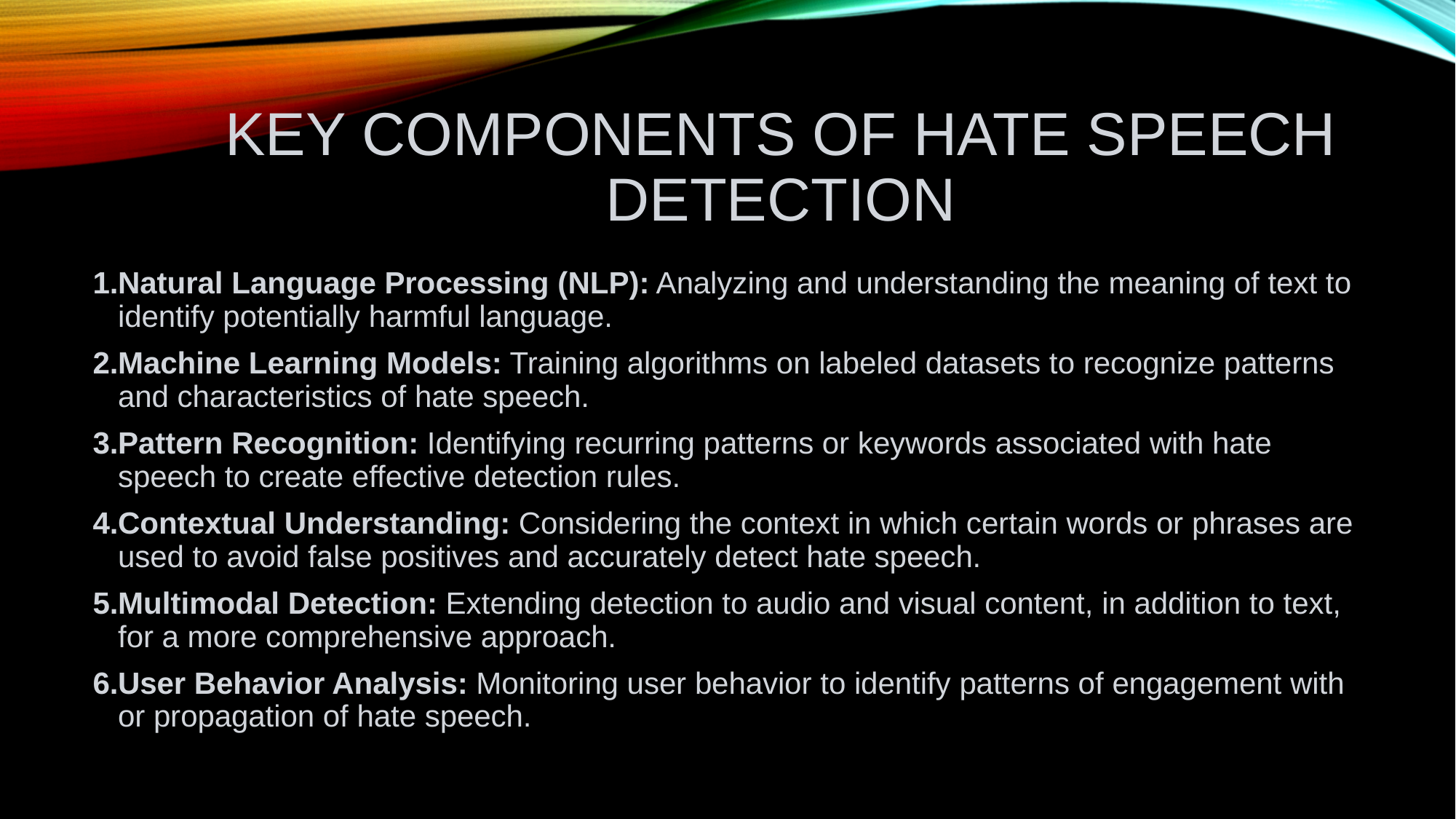

# Key components of hate speech detection
Natural Language Processing (NLP): Analyzing and understanding the meaning of text to identify potentially harmful language.
Machine Learning Models: Training algorithms on labeled datasets to recognize patterns and characteristics of hate speech.
Pattern Recognition: Identifying recurring patterns or keywords associated with hate speech to create effective detection rules.
Contextual Understanding: Considering the context in which certain words or phrases are used to avoid false positives and accurately detect hate speech.
Multimodal Detection: Extending detection to audio and visual content, in addition to text, for a more comprehensive approach.
User Behavior Analysis: Monitoring user behavior to identify patterns of engagement with or propagation of hate speech.